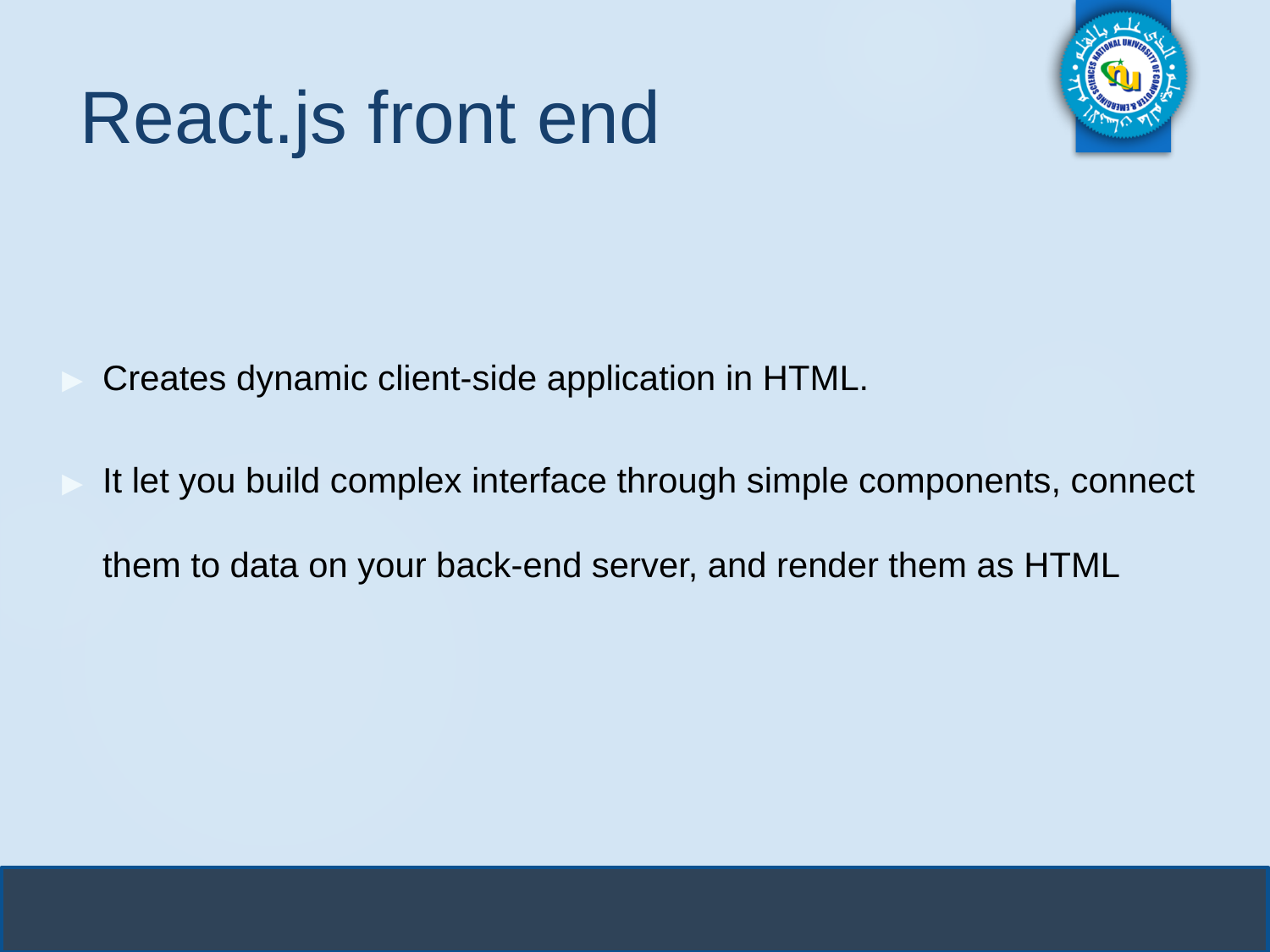

# React.js front end
Creates dynamic client-side application in HTML.
It let you build complex interface through simple components, connect them to data on your back-end server, and render them as HTML